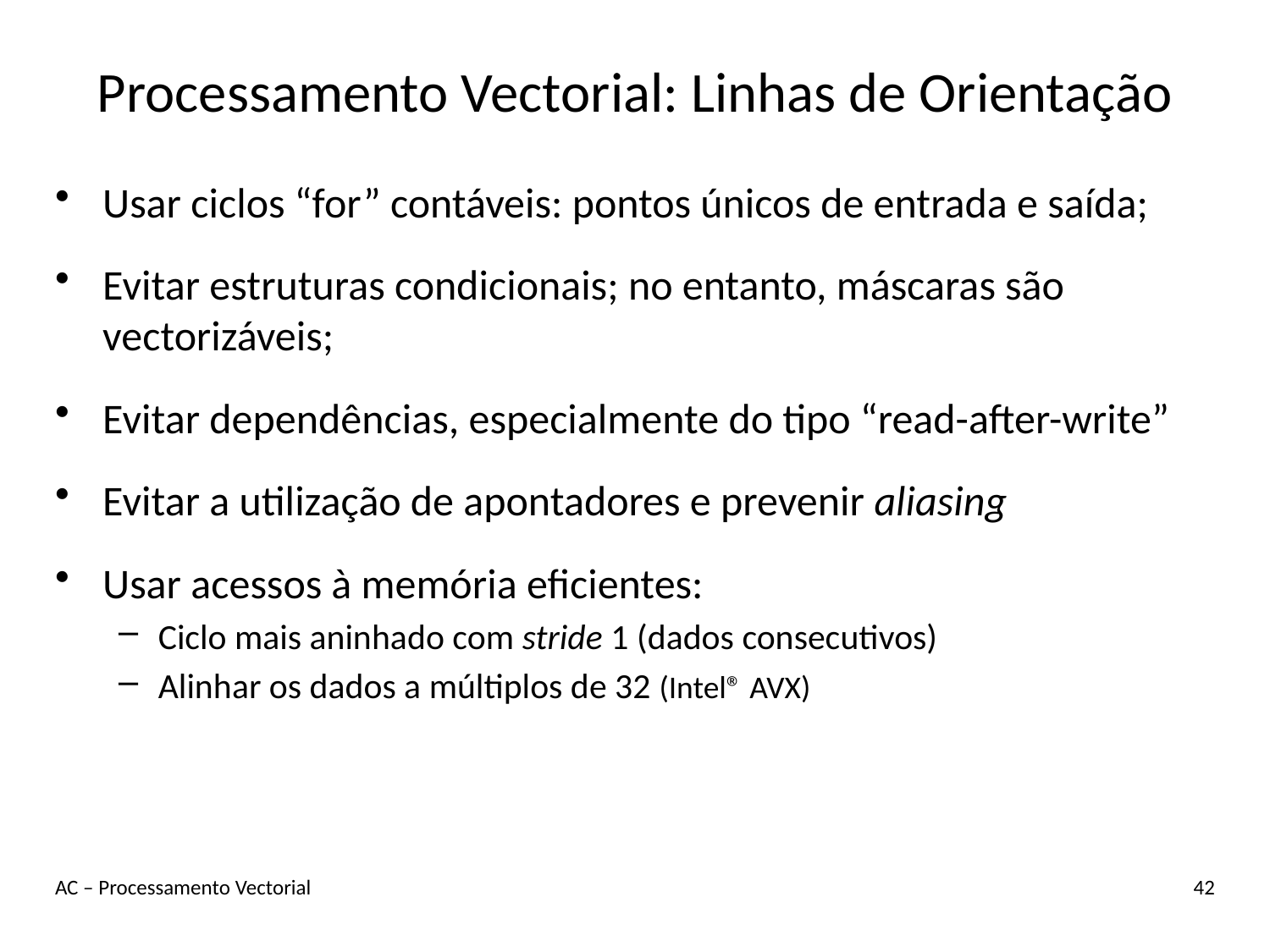

# Processamento Vectorial: Linhas de Orientação
Usar ciclos “for” contáveis: pontos únicos de entrada e saída;
Evitar estruturas condicionais; no entanto, máscaras são vectorizáveis;
Evitar dependências, especialmente do tipo “read-after-write”
Evitar a utilização de apontadores e prevenir aliasing
Usar acessos à memória eficientes:
Ciclo mais aninhado com stride 1 (dados consecutivos)
Alinhar os dados a múltiplos de 32 (Intel® AVX)

AC – Processamento Vectorial
42